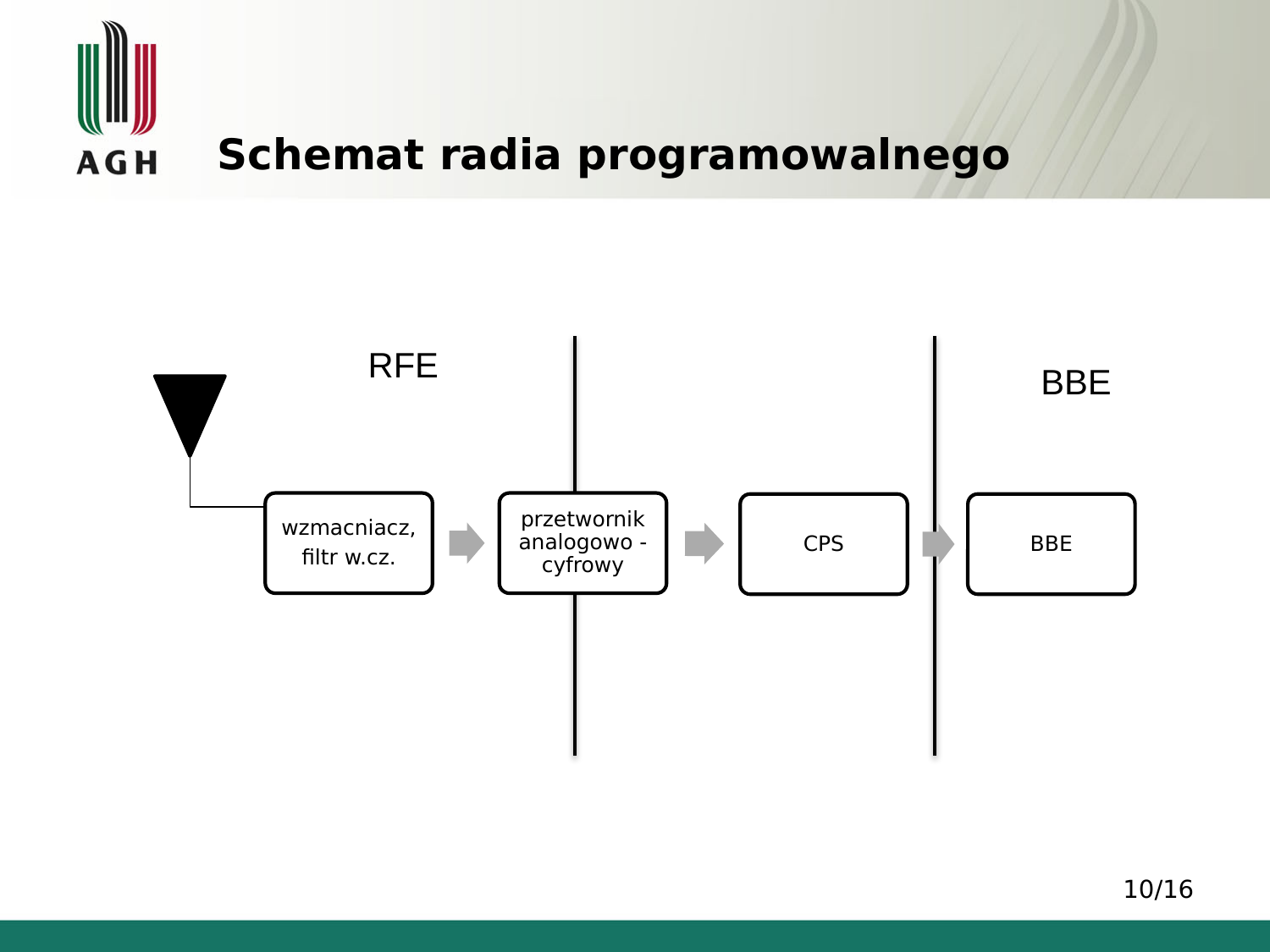

Schemat radia programowalnego
RFE
BBE
wzmacniacz,
filtr w.cz.

przetwornik analogowo - cyfrowy

CPS

BBE

10/16